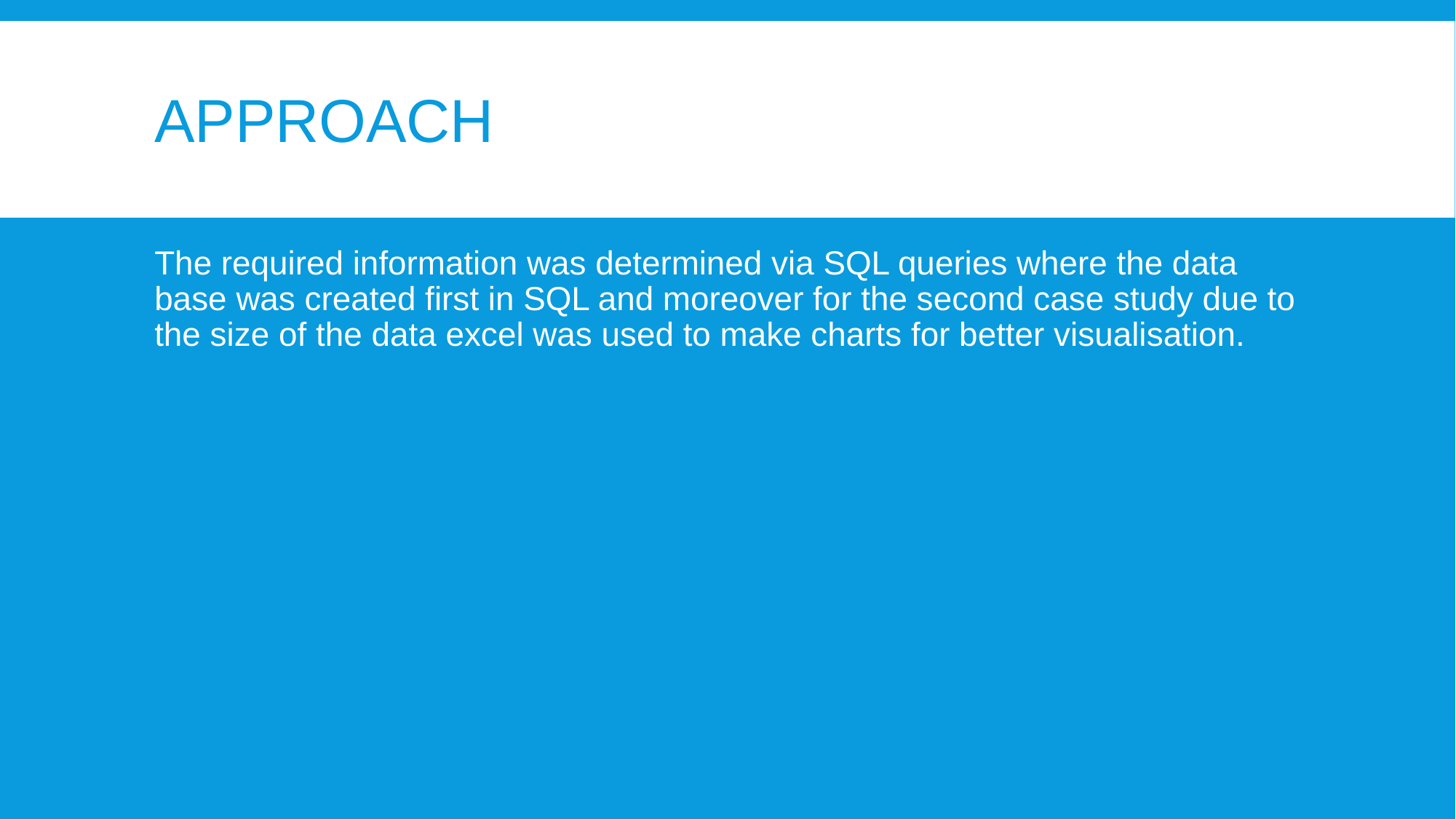

# approach
The required information was determined via SQL queries where the data base was created first in SQL and moreover for the second case study due to the size of the data excel was used to make charts for better visualisation.